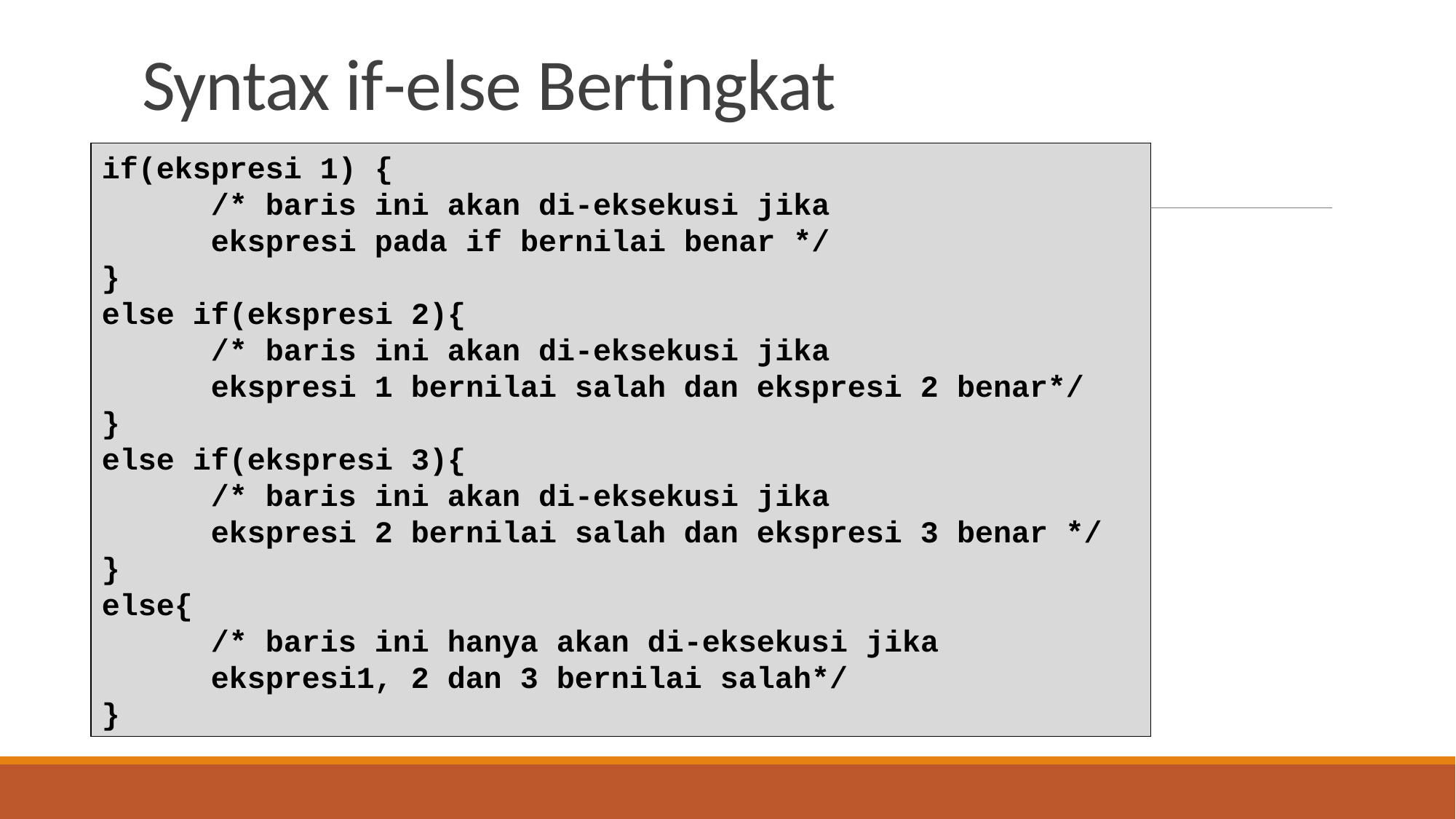

# Syntax if-else Bertingkat
if(ekspresi 1) {
	/* baris ini akan di-eksekusi jika
	ekspresi pada if bernilai benar */
}
else if(ekspresi 2){
	/* baris ini akan di-eksekusi jika
	ekspresi 1 bernilai salah dan ekspresi 2 benar*/
}
else if(ekspresi 3){
	/* baris ini akan di-eksekusi jika
	ekspresi 2 bernilai salah dan ekspresi 3 benar */
}
else{
	/* baris ini hanya akan di-eksekusi jika
	ekspresi1, 2 dan 3 bernilai salah*/
}